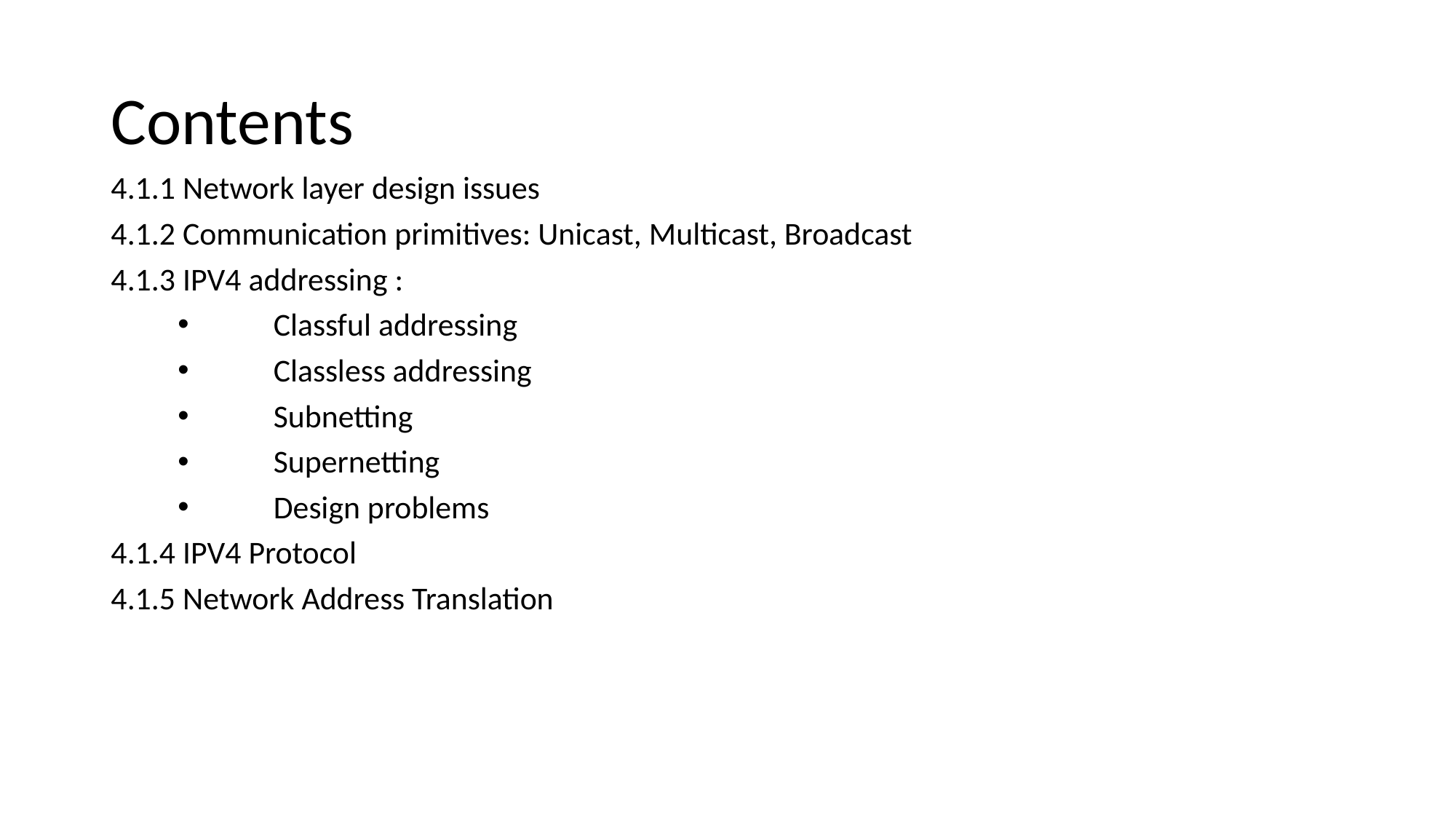

# Contents
4.1.1 Network layer design issues
4.1.2 Communication primitives: Unicast, Multicast, Broadcast
4.1.3 IPV4 addressing :
            Classful addressing
            Classless addressing
            Subnetting
            Supernetting
            Design problems
4.1.4 IPV4 Protocol
4.1.5 Network Address Translation